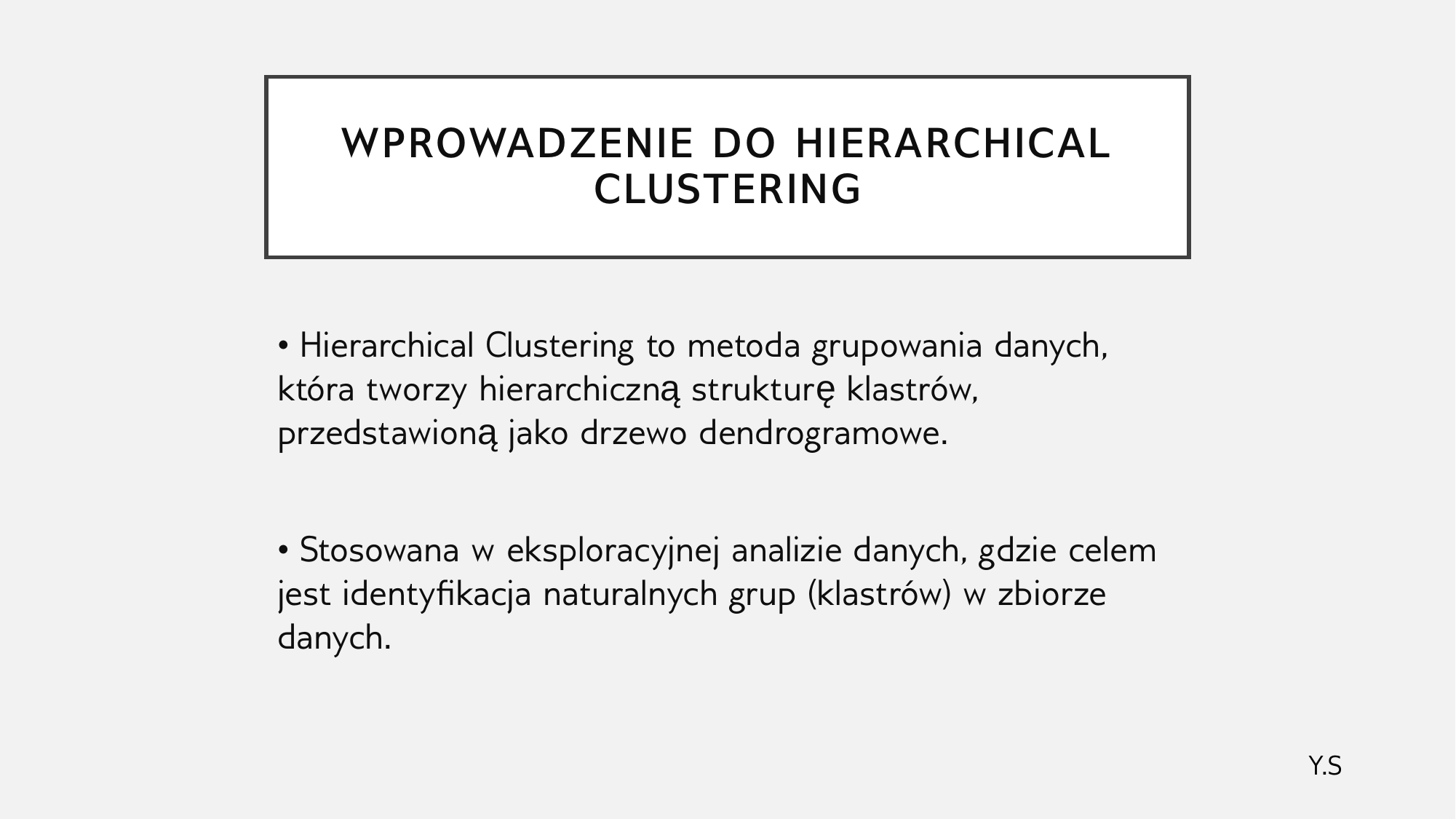

# Wprowadzenie do Hierarchical Clustering
• Hierarchical Clustering to metoda grupowania danych, która tworzy hierarchiczną strukturę klastrów, przedstawioną jako drzewo dendrogramowe.

• Stosowana w eksploracyjnej analizie danych, gdzie celem jest identyfikacja naturalnych grup (klastrów) w zbiorze danych.

Y.S